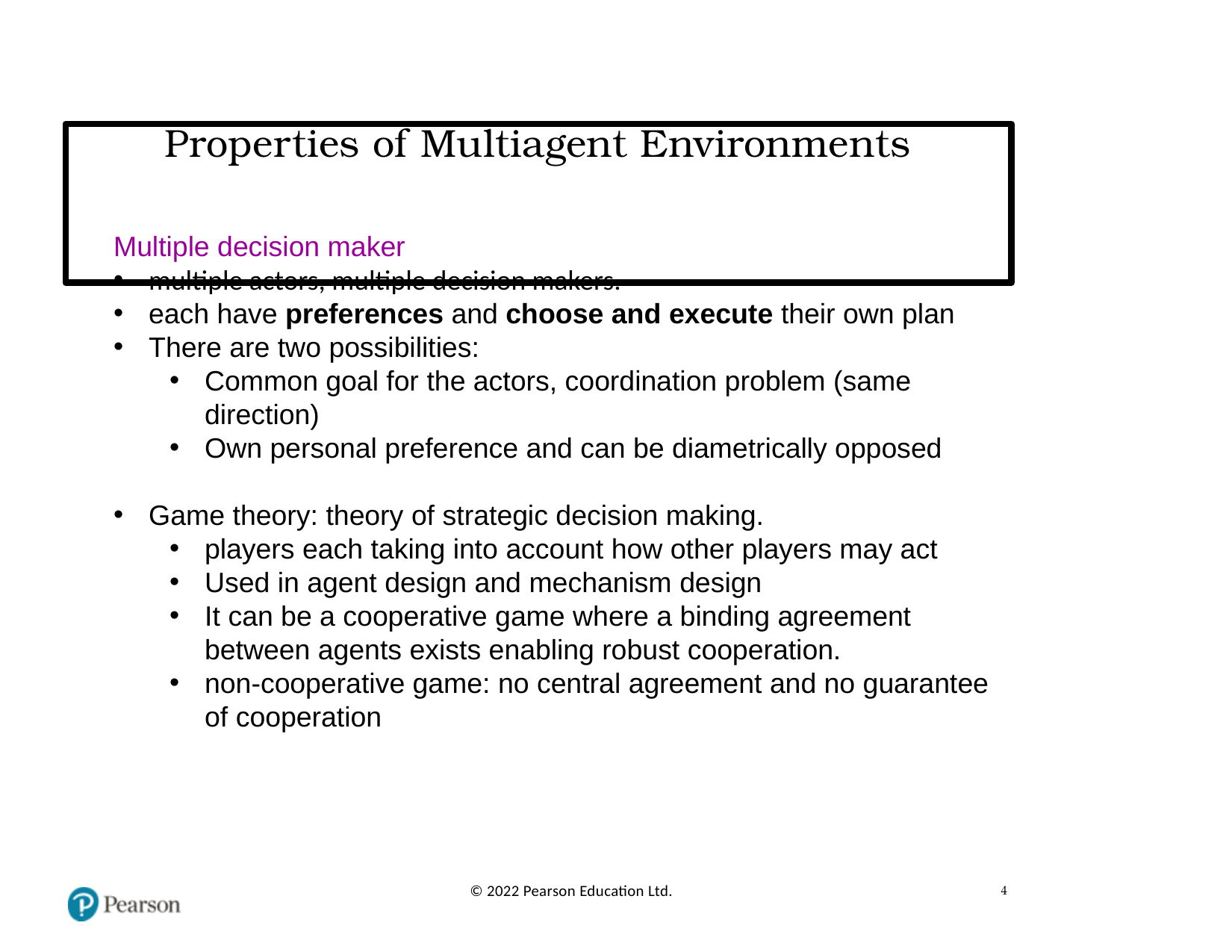

# Properties of Multiagent Environments
Multiple decision maker
multiple actors, multiple decision makers.
each have preferences and choose and execute their own plan
There are two possibilities:
Common goal for the actors, coordination problem (same direction)
Own personal preference and can be diametrically opposed

Game theory: theory of strategic decision making.
players each taking into account how other players may act
Used in agent design and mechanism design
It can be a cooperative game where a binding agreement between agents exists enabling robust cooperation.
non-cooperative game: no central agreement and no guarantee of cooperation
4